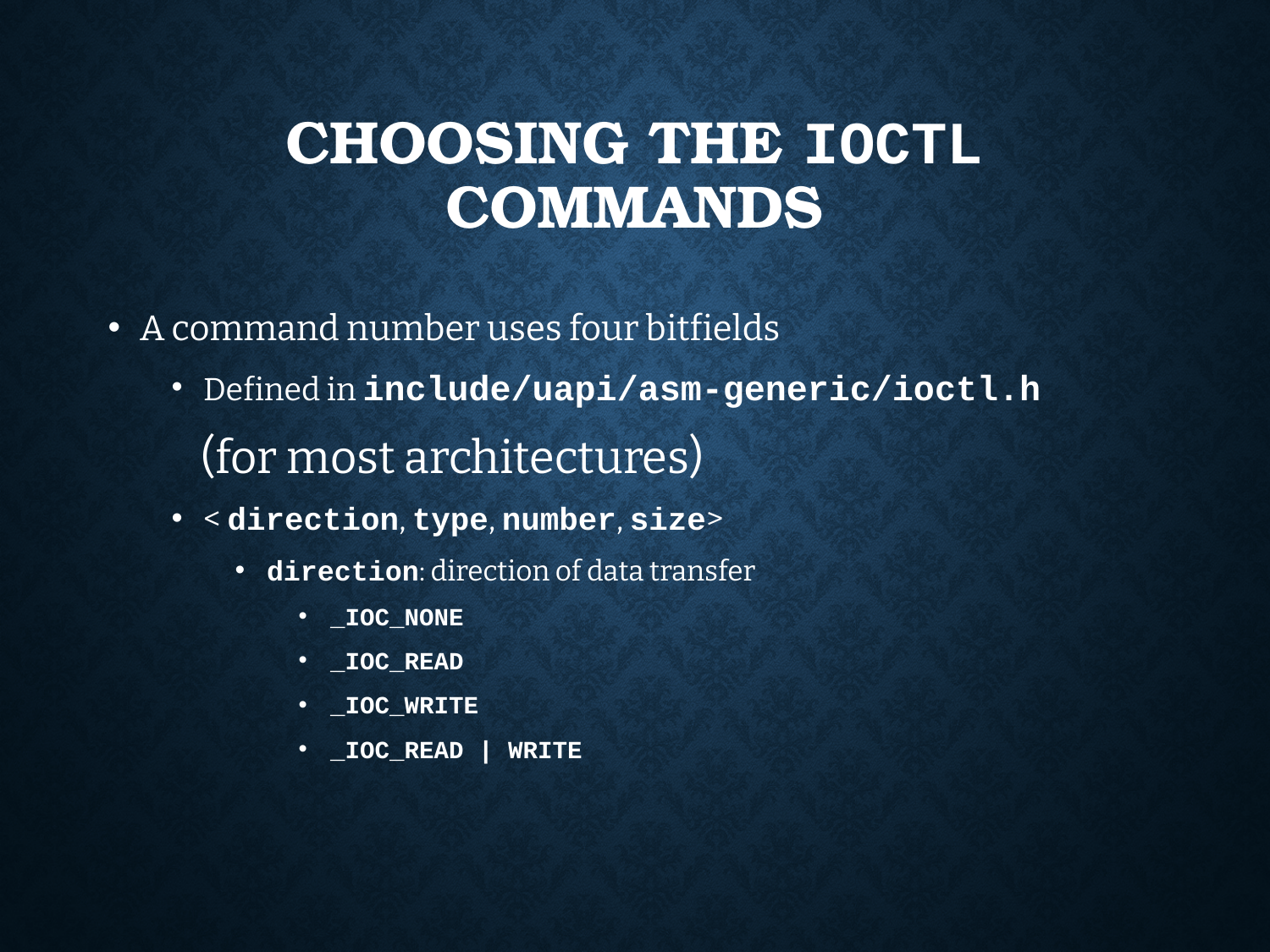

# Choosing the ioctl Commands
A command number uses four bitfields
Defined in include/uapi/asm-generic/ioctl.h
(for most architectures)
< direction, type, number, size>
direction: direction of data transfer
_IOC_NONE
_IOC_READ
_IOC_WRITE
_IOC_READ | WRITE